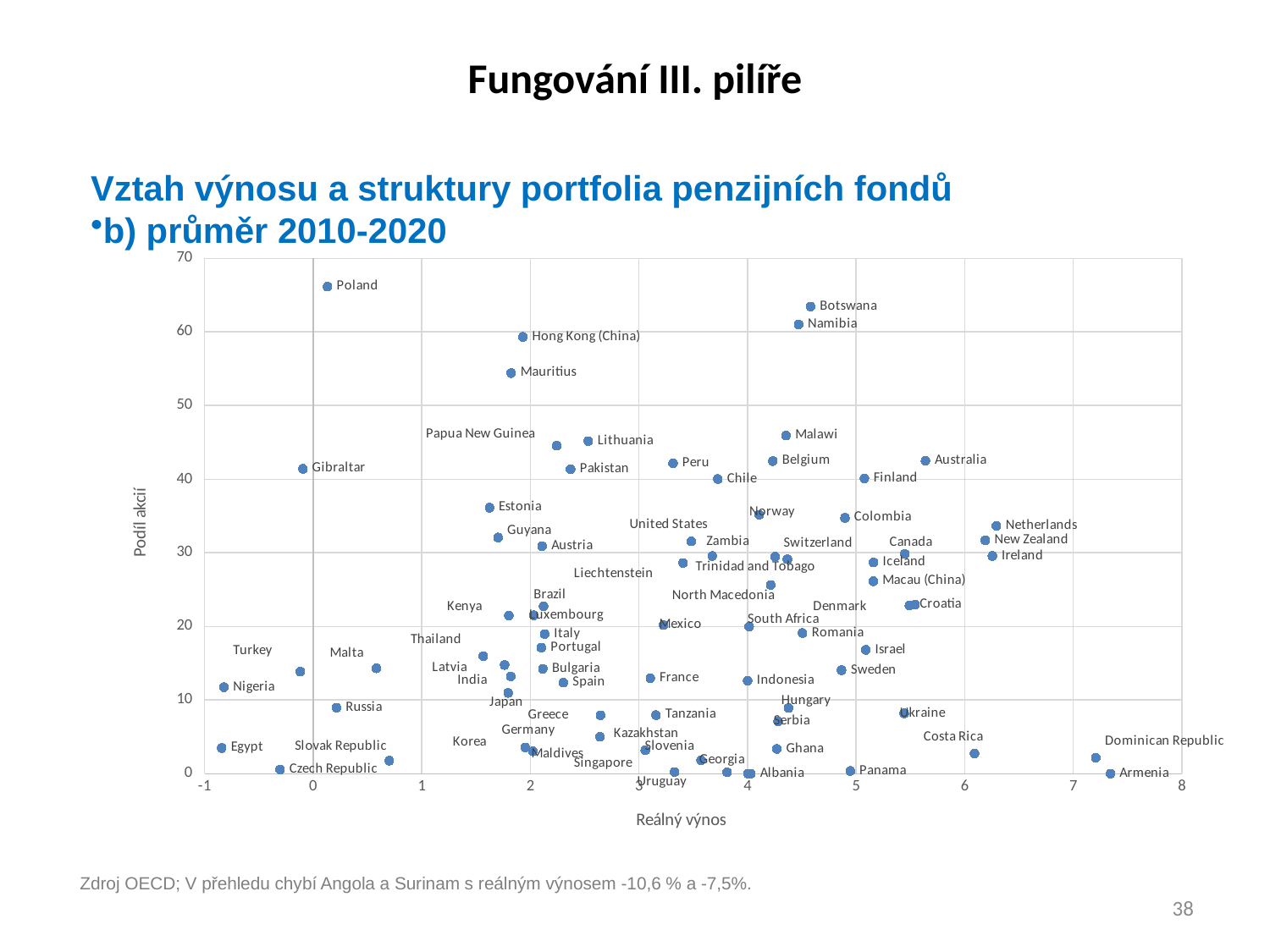

# Fungování III. pilíře
Vztah výnosu a struktury portfolia penzijních fondů
b) průměr 2010-2020

### Chart

| Category | Podíl akcií |
|---|---|
Zdroj OECD; V přehledu chybí Angola a Surinam s reálným výnosem -10,6 % a -7,5%.
38